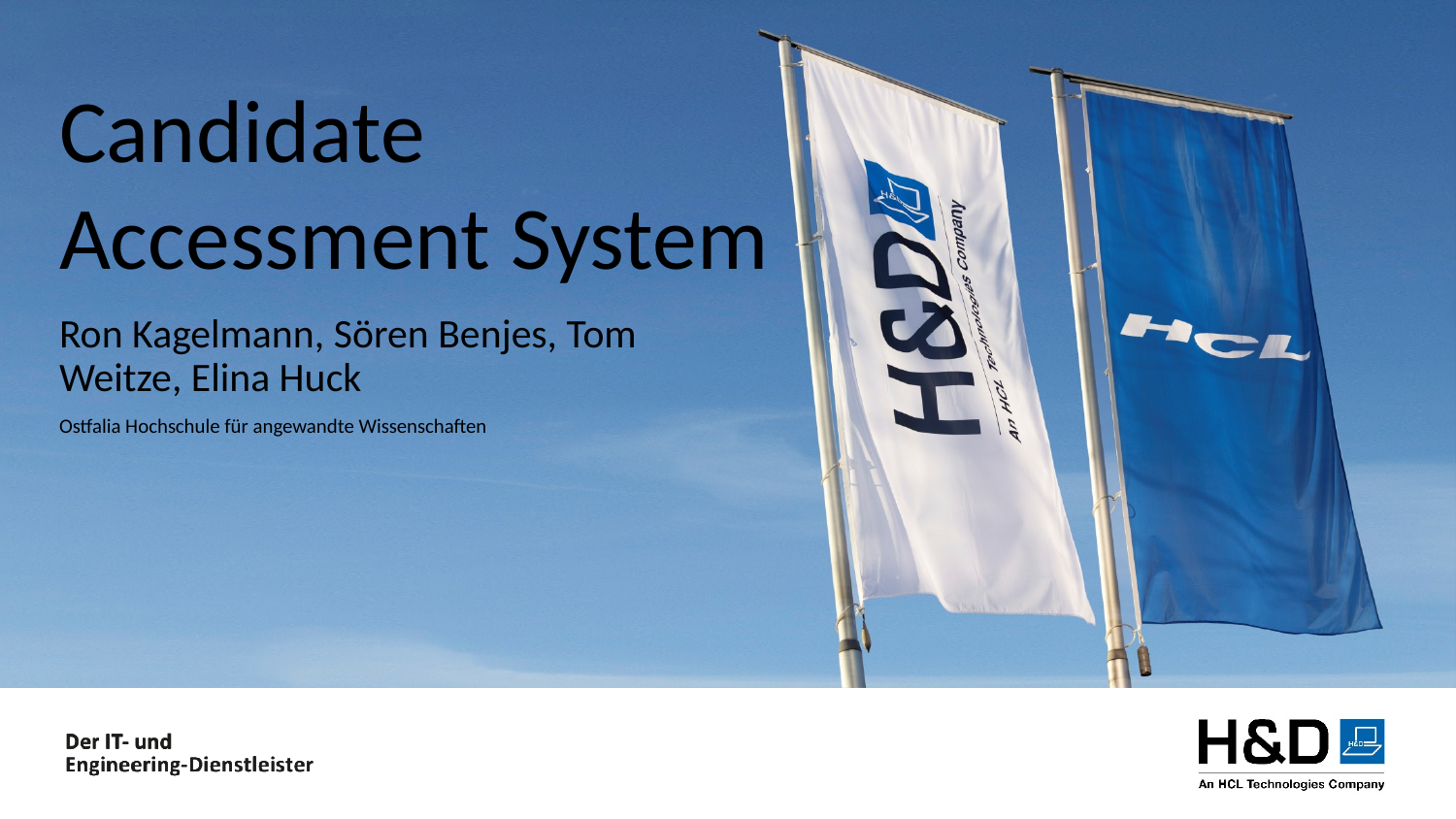

# Candidate Accessment System
Ron Kagelmann, Sören Benjes, Tom Weitze, Elina Huck
Ostfalia Hochschule für angewandte Wissenschaften